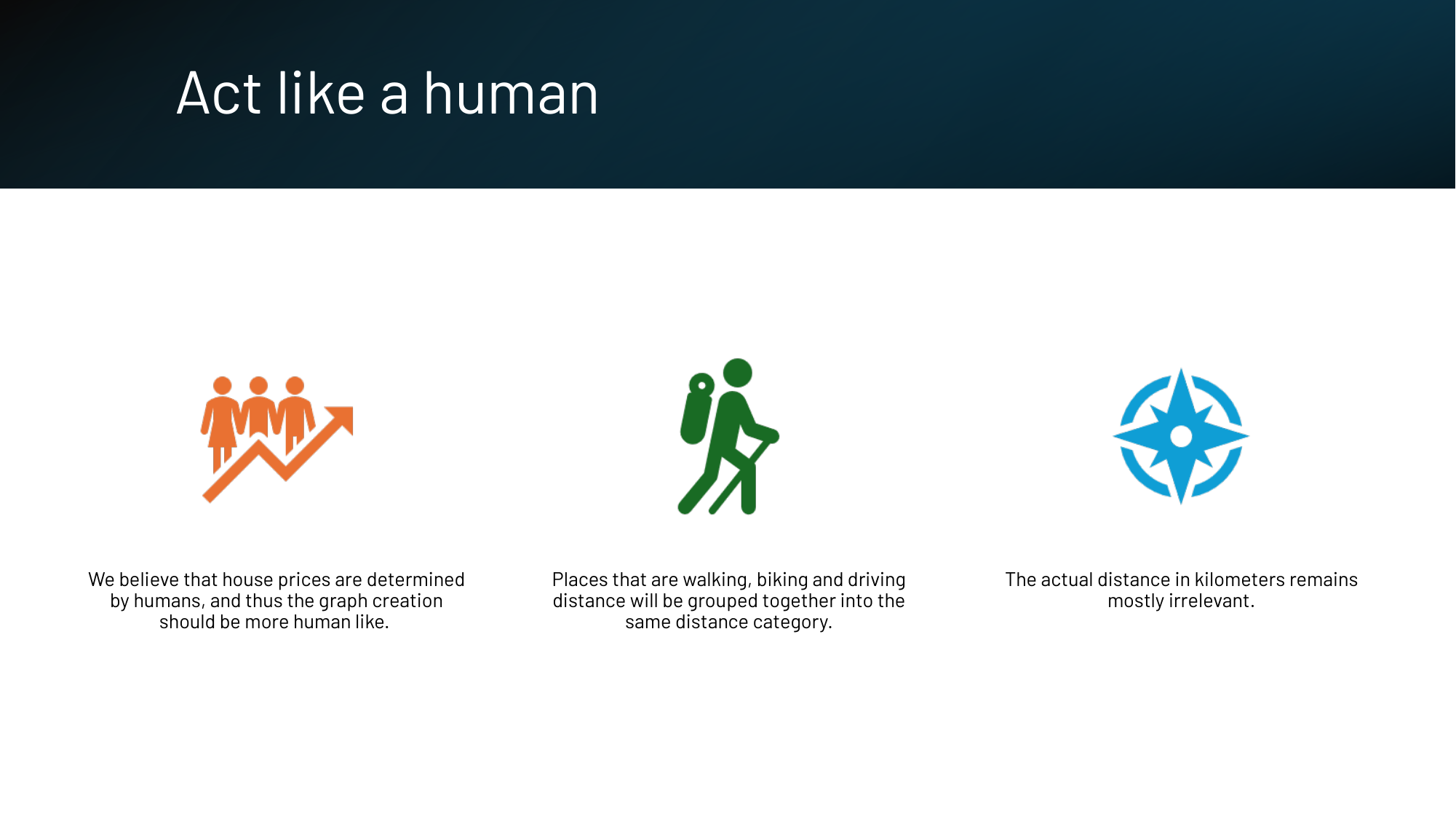

# Act like a human
We believe that house prices are determined by humans, and thus the graph creation should be more human like.
Places that are walking, biking and driving distance will be grouped together into the same distance category.
The actual distance in kilometers remains mostly irrelevant.